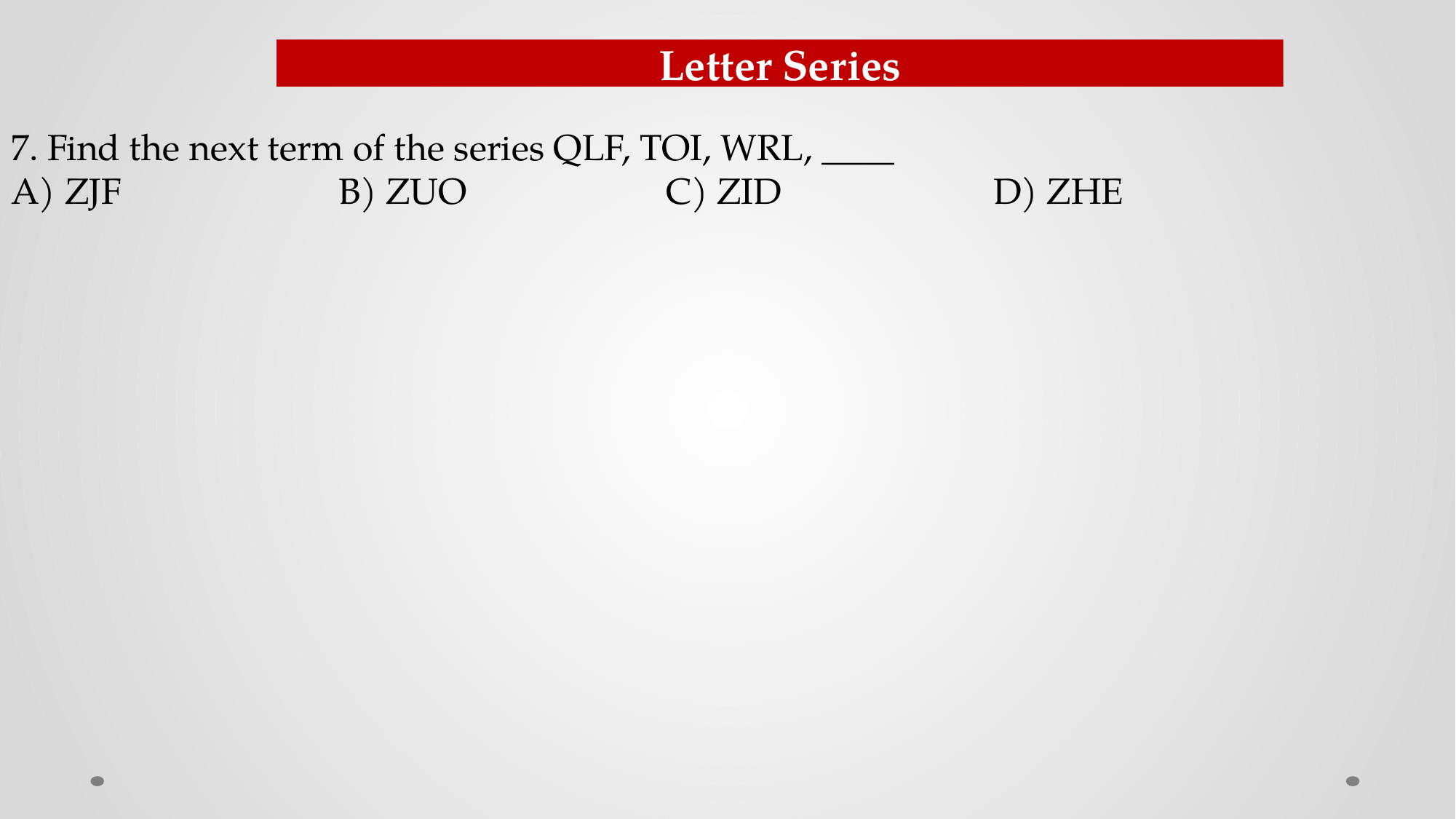

Letter Series
7. Find the next term of the series QLF, TOI, WRL, ____
A) ZJF		B) ZUO		C) ZID		D) ZHE